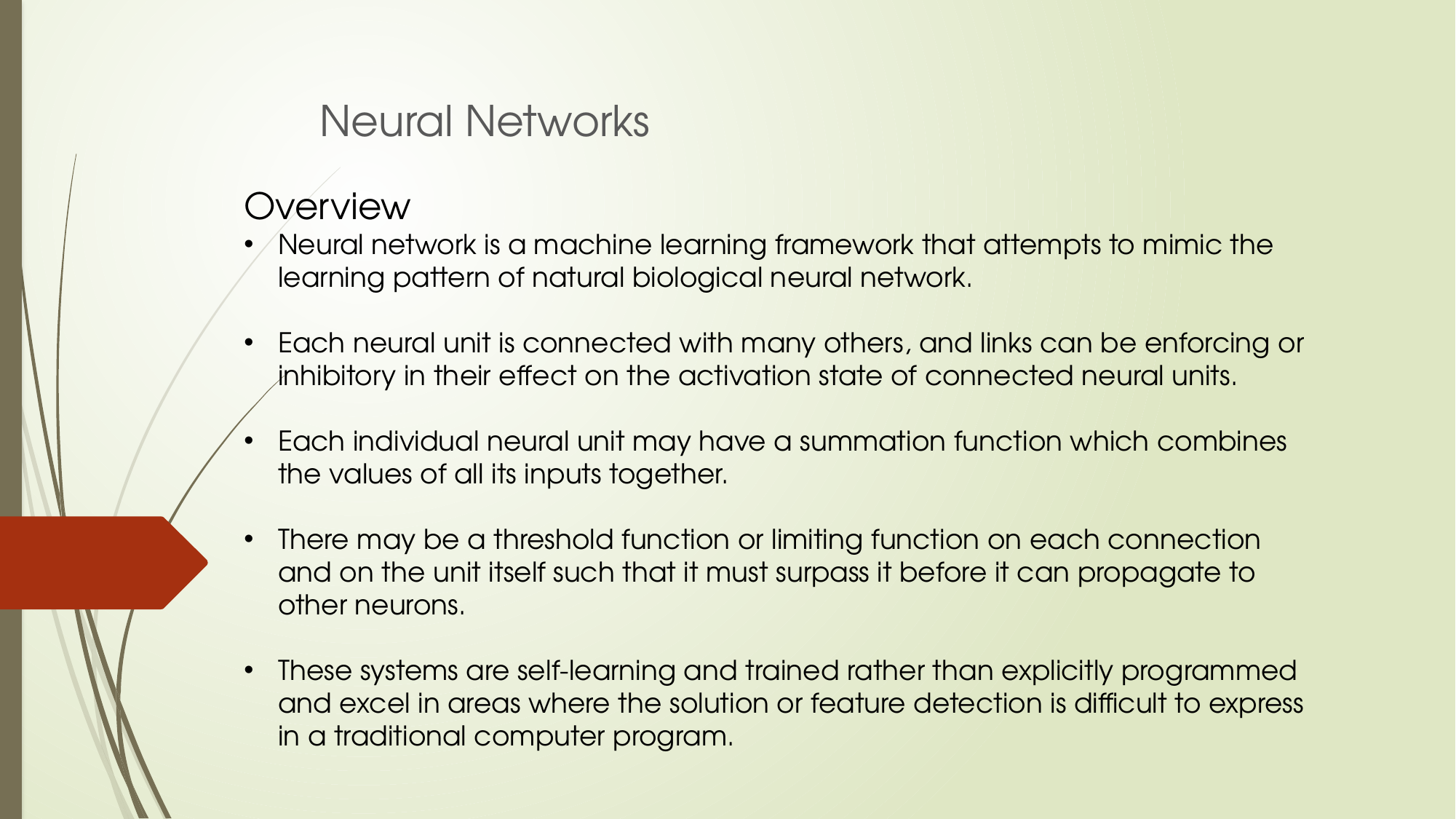

Neural Networks
Overview
Neural network is a machine learning framework that attempts to mimic the learning pattern of natural biological neural network.

Each neural unit is connected with many others, and links can be enforcing or inhibitory in their effect on the activation state of connected neural units.

Each individual neural unit may have a summation function which combines the values of all its inputs together.

There may be a threshold function or limiting function on each connection and on the unit itself such that it must surpass it before it can propagate to other neurons.

These systems are self-learning and trained rather than explicitly programmed and excel in areas where the solution or feature detection is difficult to express in a traditional computer program.